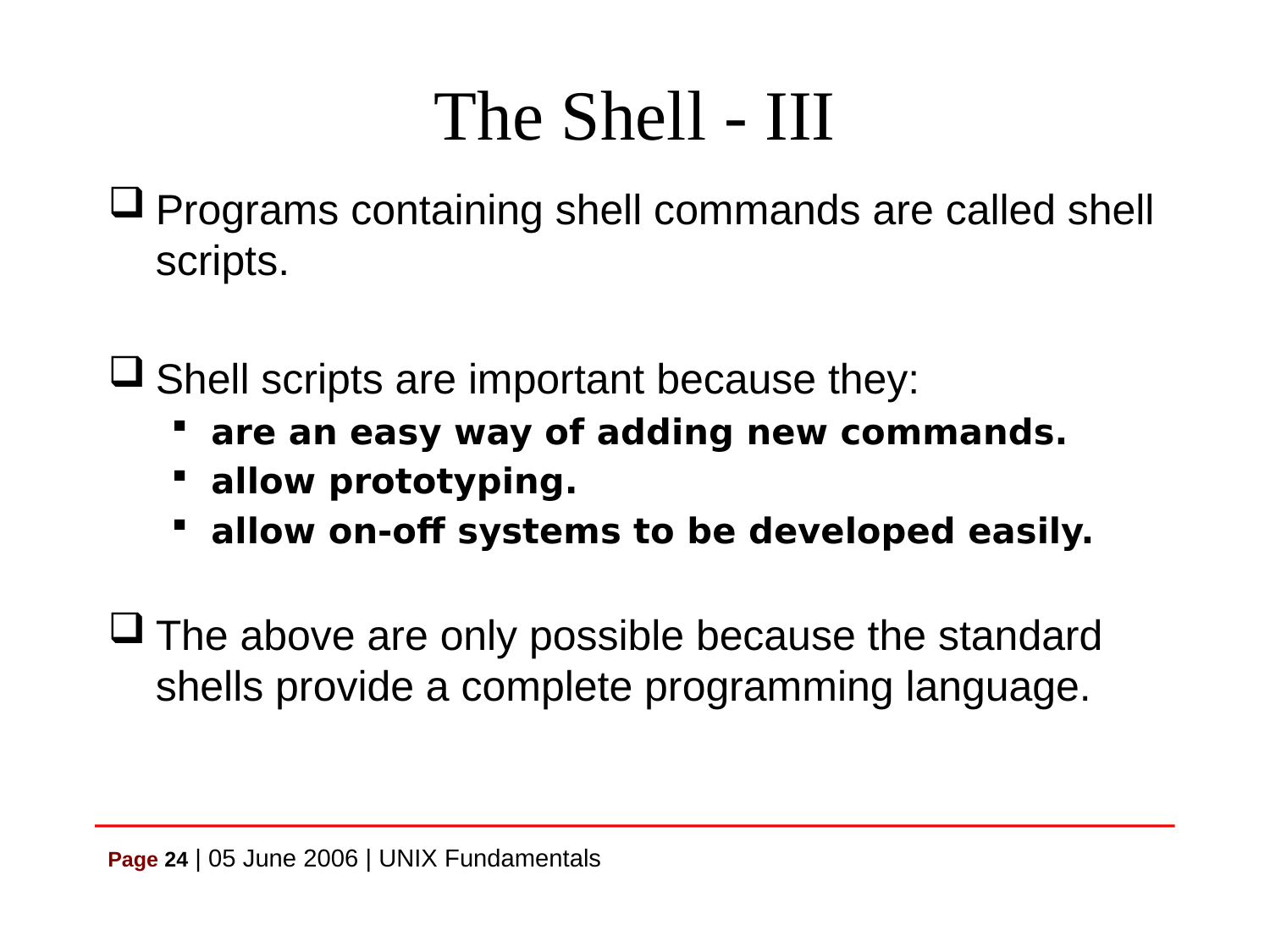

# The Shell - III
Programs containing shell commands are called shell scripts.

Shell scripts are important because they:
are an easy way of adding new commands.
allow prototyping.
allow on-off systems to be developed easily.

The above are only possible because the standard shells provide a complete programming language.
Page 24 | 05 June 2006 | UNIX Fundamentals